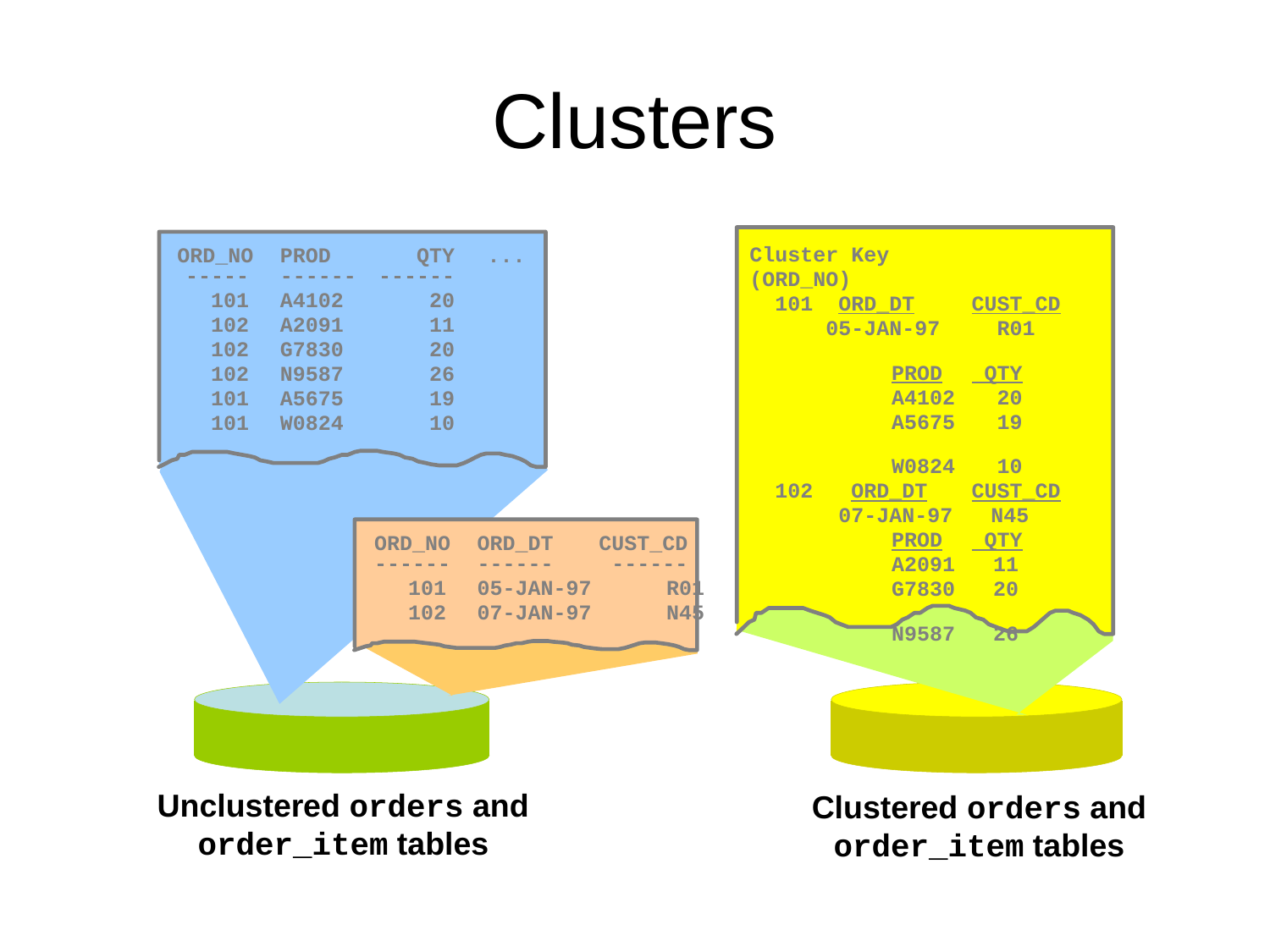

# Clusters

Cluster Key
(ORD_NO)
  101	  ORD_DT	CUST_CD
	      05-JAN-97	  R01
		PROD	 QTY
		A4102	  20
		A5675	  19
		W0824	  10
  102  	 ORD_DT	CUST_CD
       07-JAN-97   N45
		PROD	 QTY
		A2091   11
		G7830   20
		N9587   26
	ORD_NO	PROD	QTY	...
	-----	------	------
	101	A4102	20
	102	A2091	11
	102	G7830 	20
	 102	N9587 	26
	101	A5675	19
	101	W0824	10

	ORD_NO	ORD_DT	  CUST_CD
	------	------	   ------
	101	05-JAN-97	   R01
	102	07-JAN-97	   N45

Unclustered orders and order_item tables
Clustered orders and order_item tables